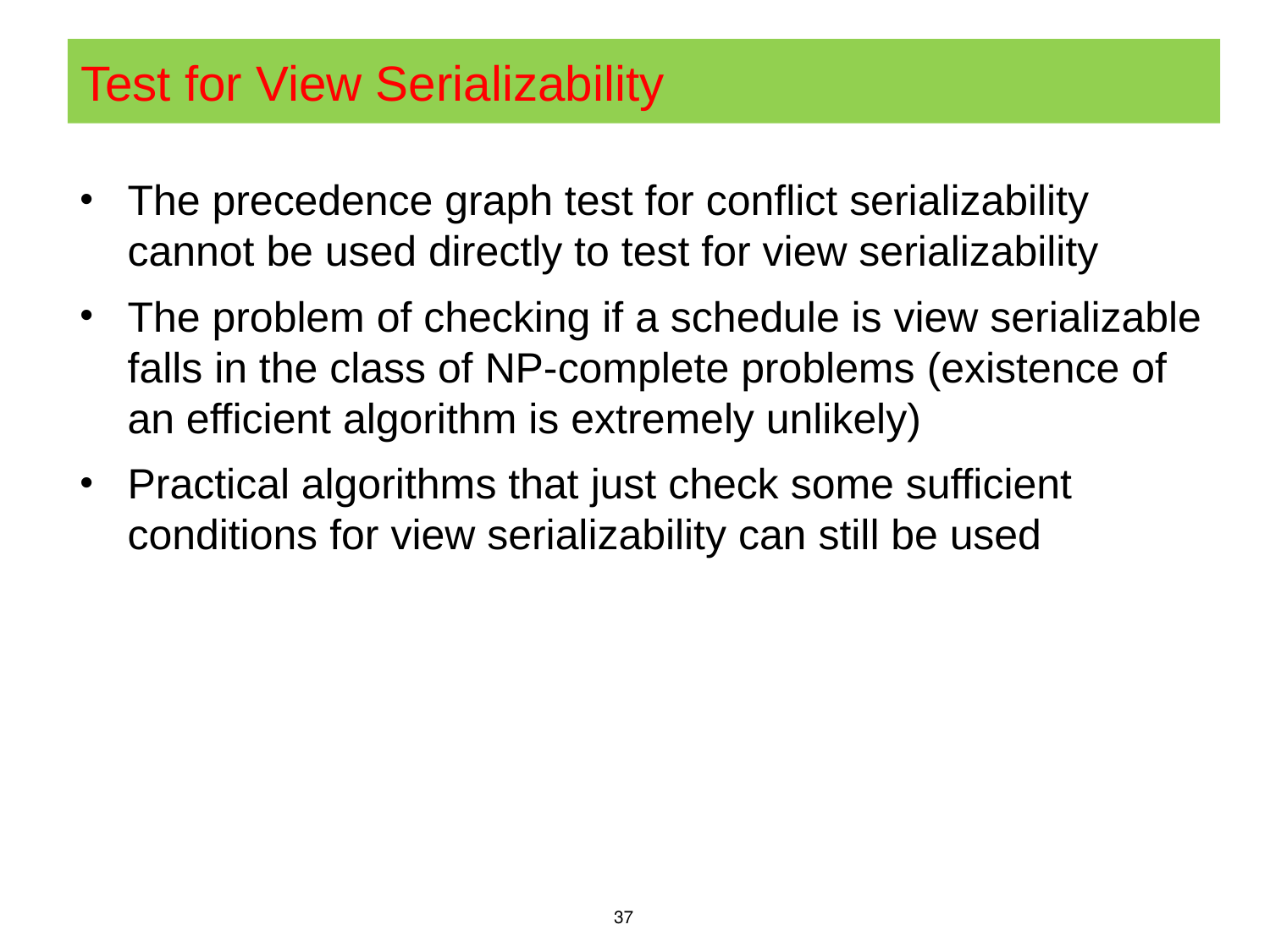

# Test for View Serializability
The precedence graph test for conflict serializability cannot be used directly to test for view serializability
The problem of checking if a schedule is view serializable falls in the class of NP-complete problems (existence of an efficient algorithm is extremely unlikely)
Practical algorithms that just check some sufficient conditions for view serializability can still be used